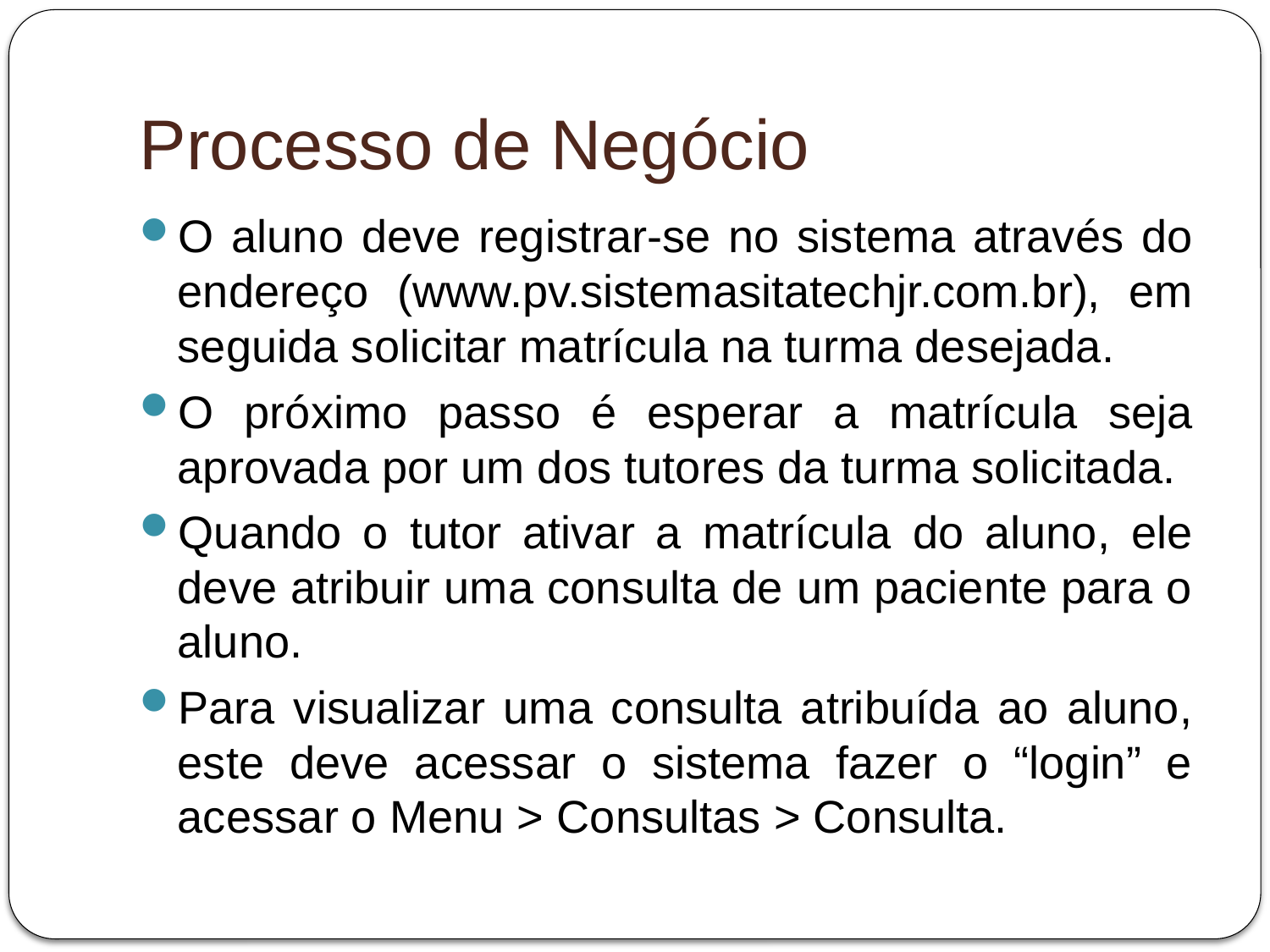

# Processo de Negócio
O aluno deve registrar-se no sistema através do endereço (www.pv.sistemasitatechjr.com.br), em seguida solicitar matrícula na turma desejada.
O próximo passo é esperar a matrícula seja aprovada por um dos tutores da turma solicitada.
Quando o tutor ativar a matrícula do aluno, ele deve atribuir uma consulta de um paciente para o aluno.
Para visualizar uma consulta atribuída ao aluno, este deve acessar o sistema fazer o “login” e acessar o Menu > Consultas > Consulta.